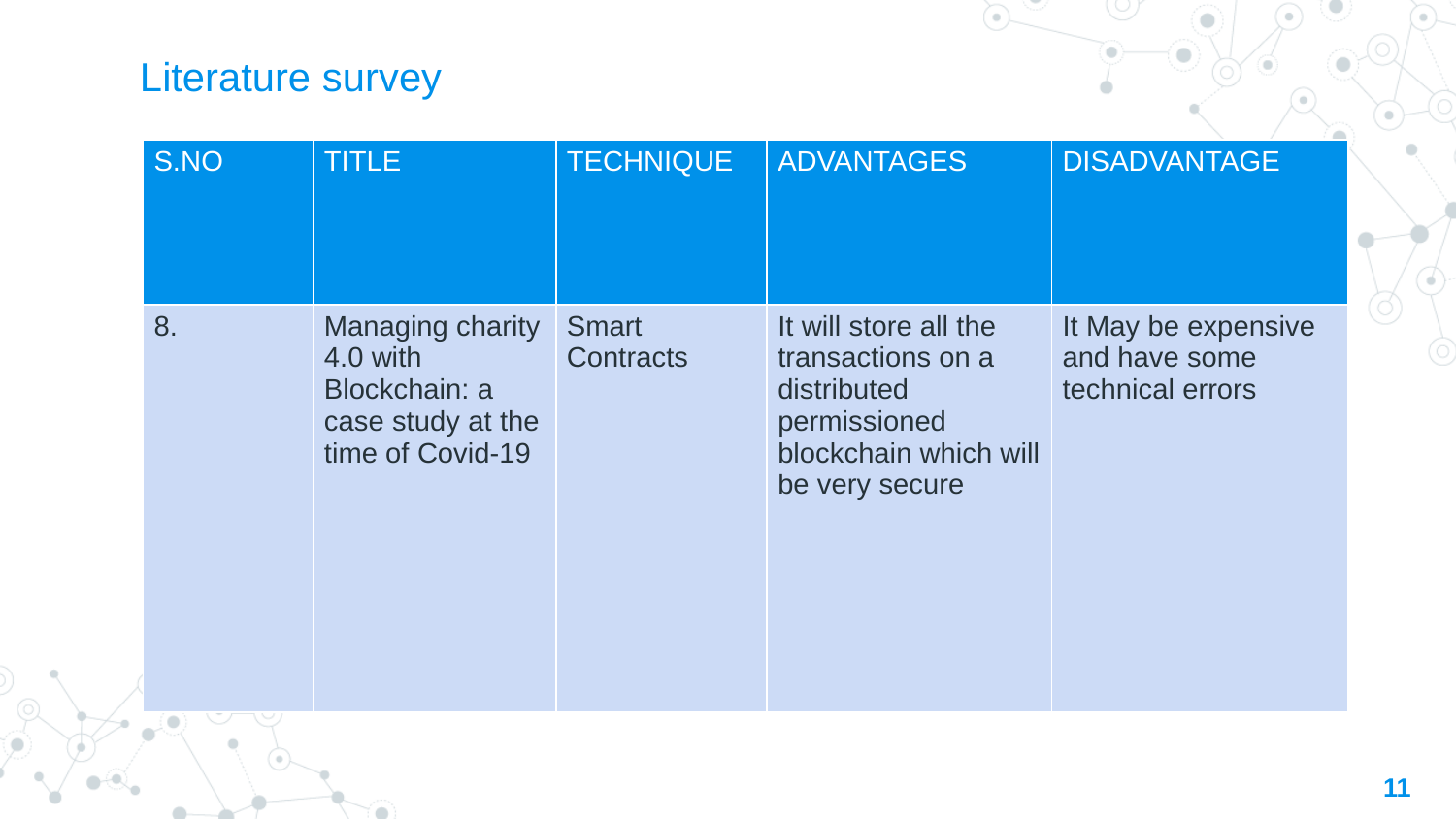

Literature survey
| S.NO | TITLE | TECHNIQUE | ADVANTAGES | DISADVANTAGE |
| --- | --- | --- | --- | --- |
| 8. | Managing charity 4.0 with Blockchain: a case study at the time of Covid-19 | Smart Contracts | It will store all the transactions on a distributed permissioned blockchain which will be very secure | It May be expensive and have some technical errors |
11